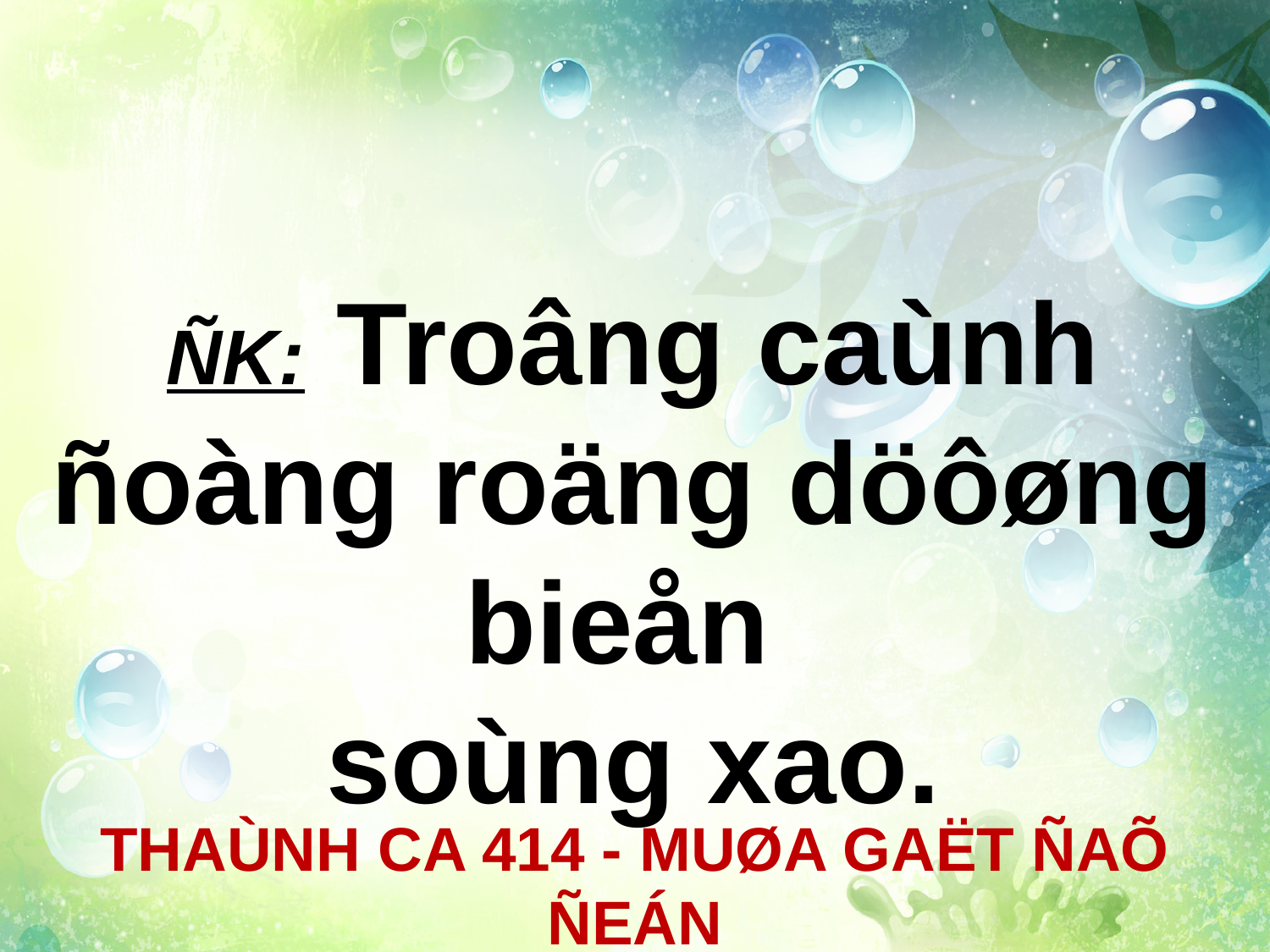

ÑK: Troâng caùnh ñoàng roäng döôøng bieån
soùng xao.
THAÙNH CA 414 - MUØA GAËT ÑAÕ ÑEÁN